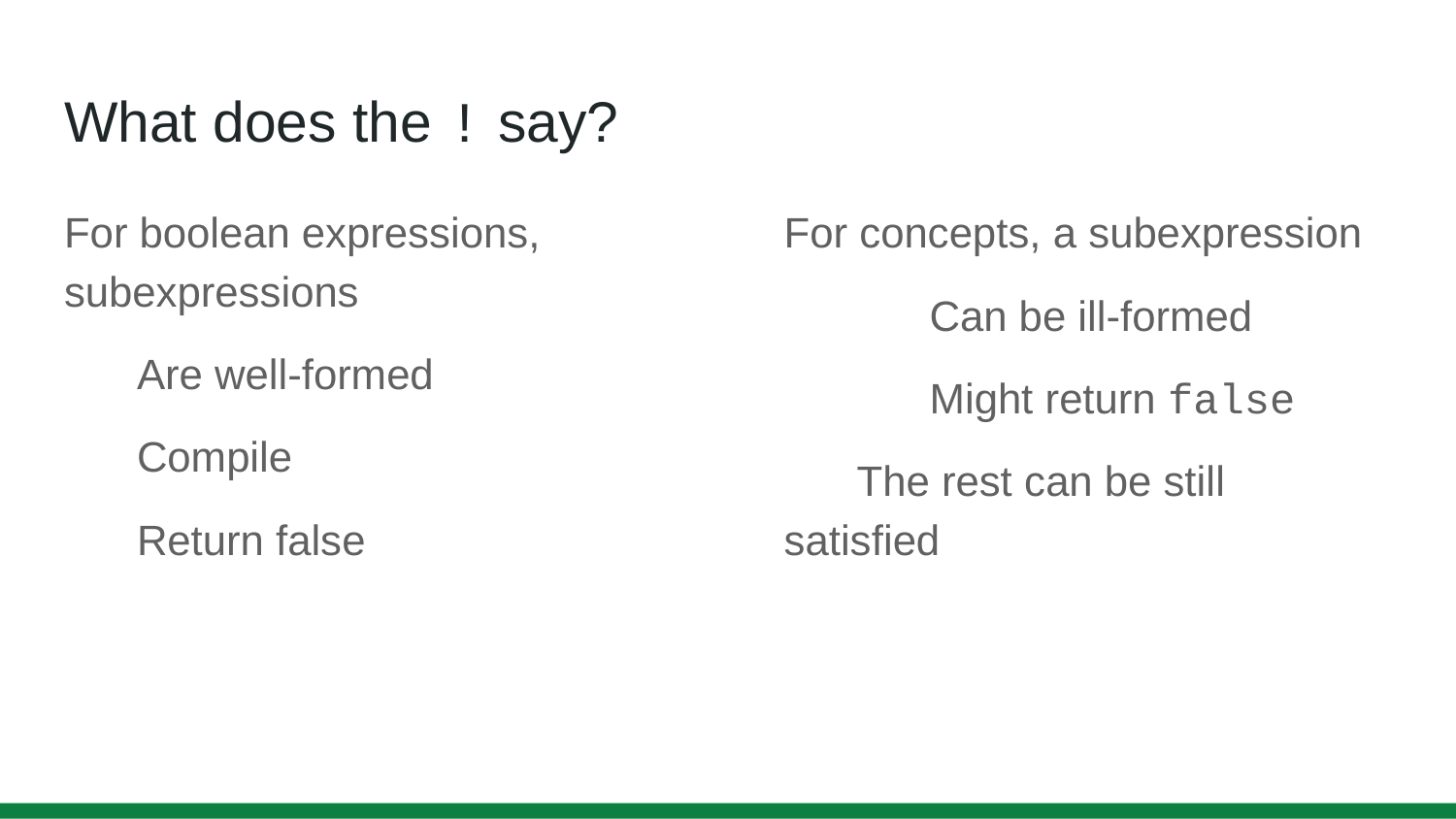

# What does the ! say?
For boolean expressions, subexpressions
Are well-formed
Compile
Return false
For concepts, a subexpression
	Can be ill-formed
	Might return false
The rest can be still satisfied